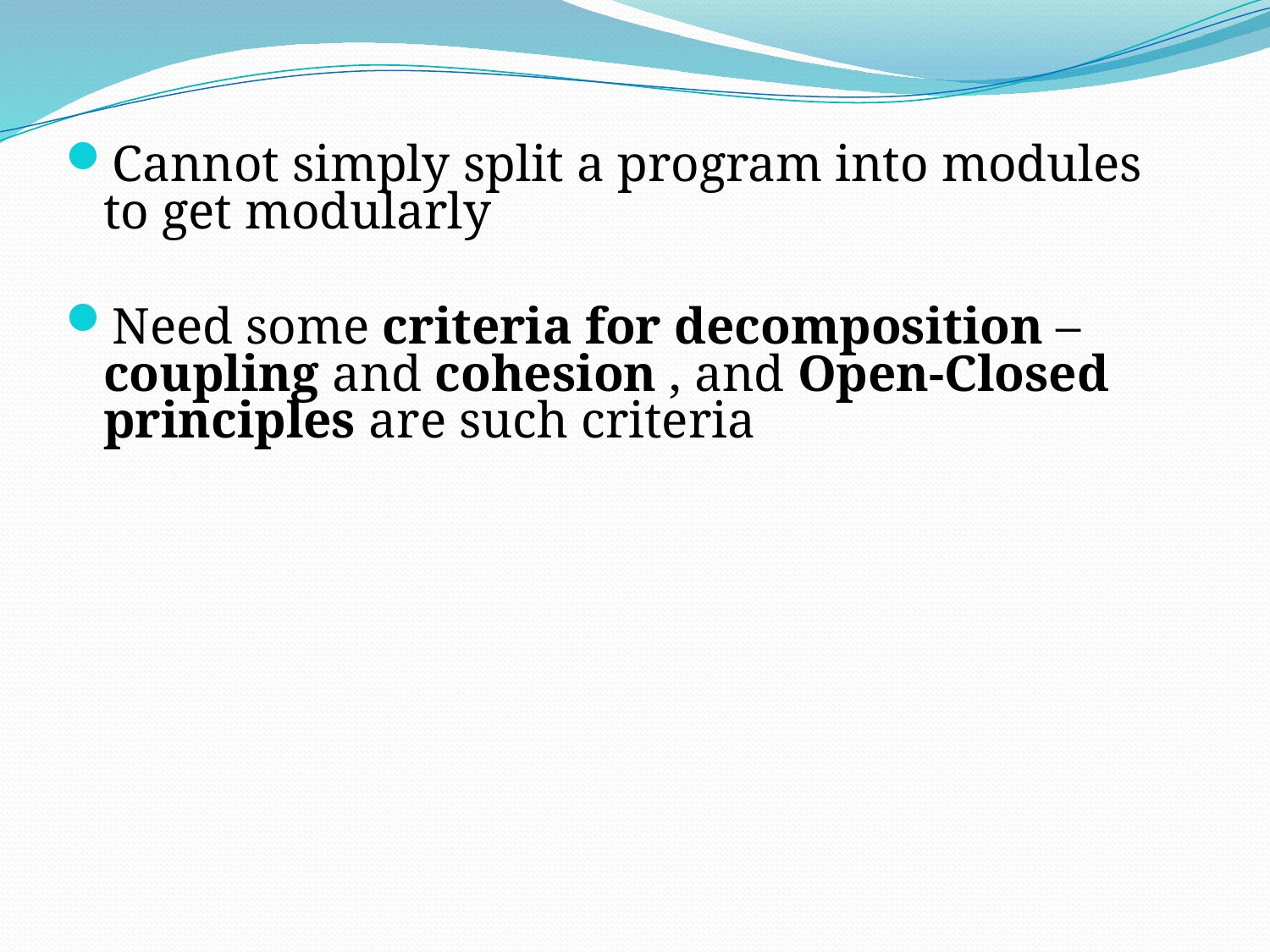

Cannot simply split a program into modules to get modularly

Need some criteria for decomposition – coupling and cohesion , and Open-Closed principles are such criteria